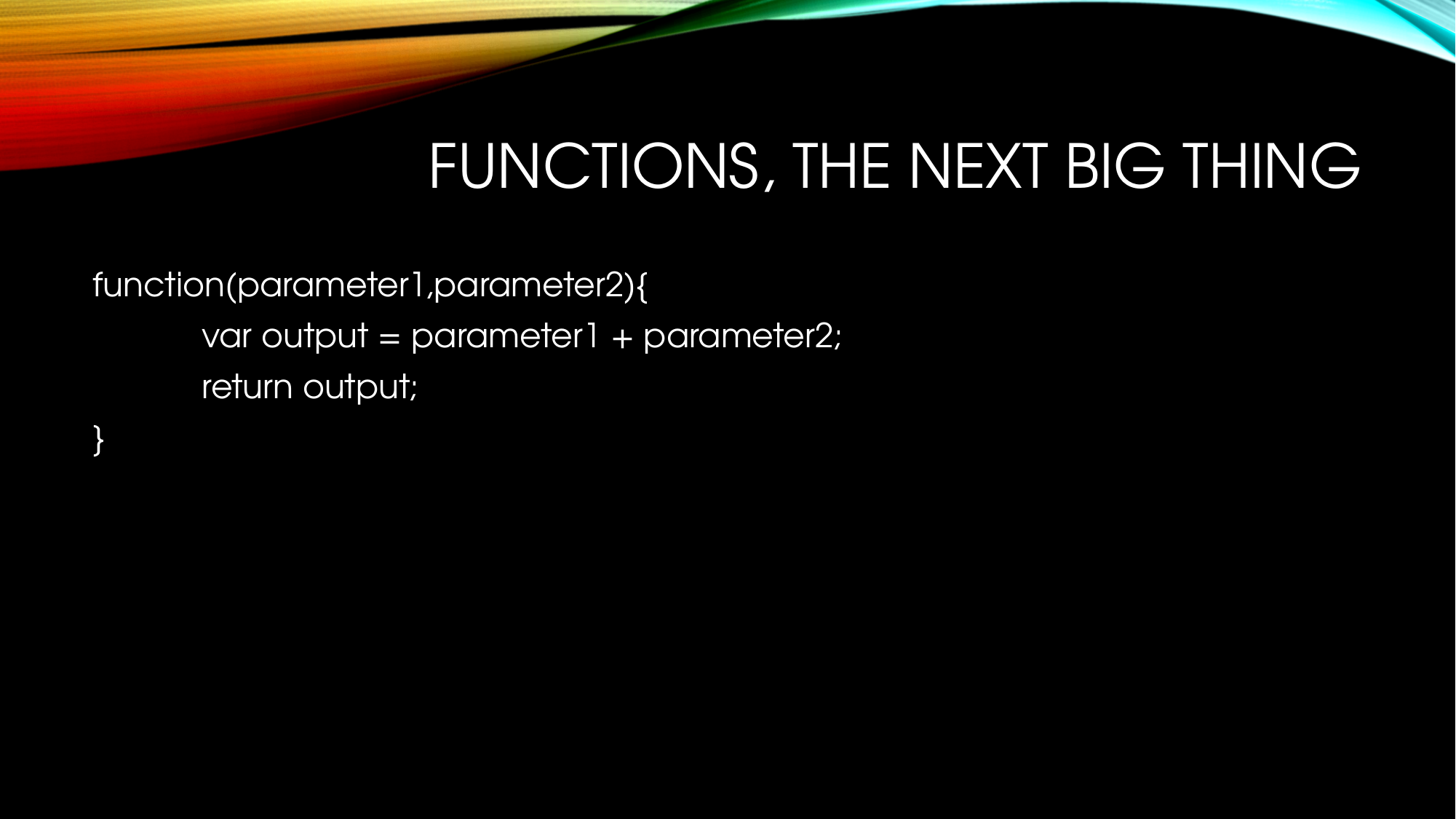

# Functions, the next big thing
function(parameter1,parameter2){
	var output = parameter1 + parameter2;
	return output;
}